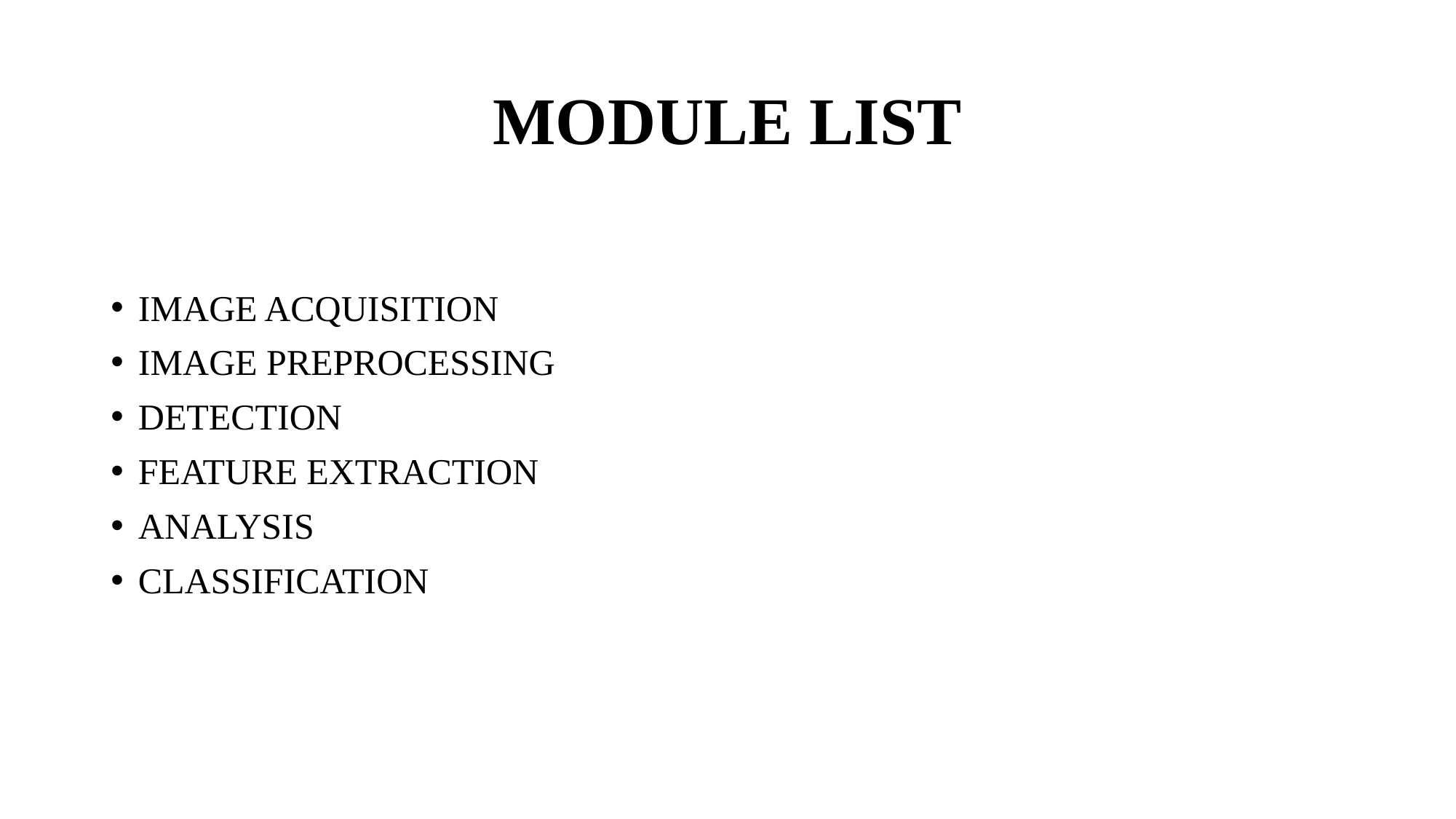

# MODULE LIST

IMAGE ACQUISITION
IMAGE PREPROCESSING
DETECTION
FEATURE EXTRACTION
ANALYSIS
CLASSIFICATION